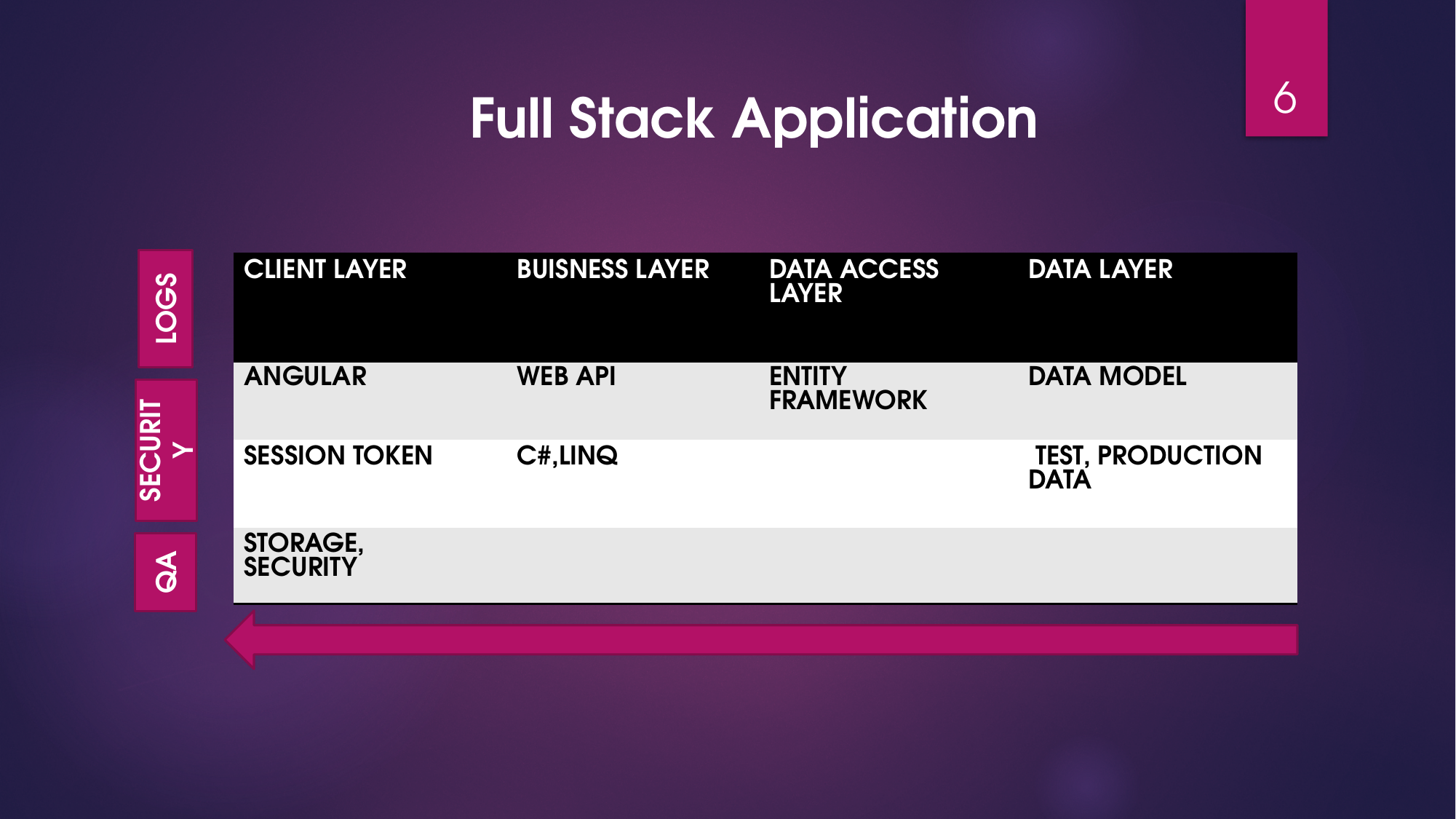

6
Full Stack Application
| CLIENT LAYER | BUISNESS LAYER | DATA ACCESS LAYER | DATA LAYER |
| --- | --- | --- | --- |
| ANGULAR | WEB API | ENTITY FRAMEWORK | DATA MODEL |
| SESSION TOKEN | C#,LINQ |  | TEST, PRODUCTION DATA |
| STORAGE, SECURITY |  |  |  |
LOGS
SECURITY
QA